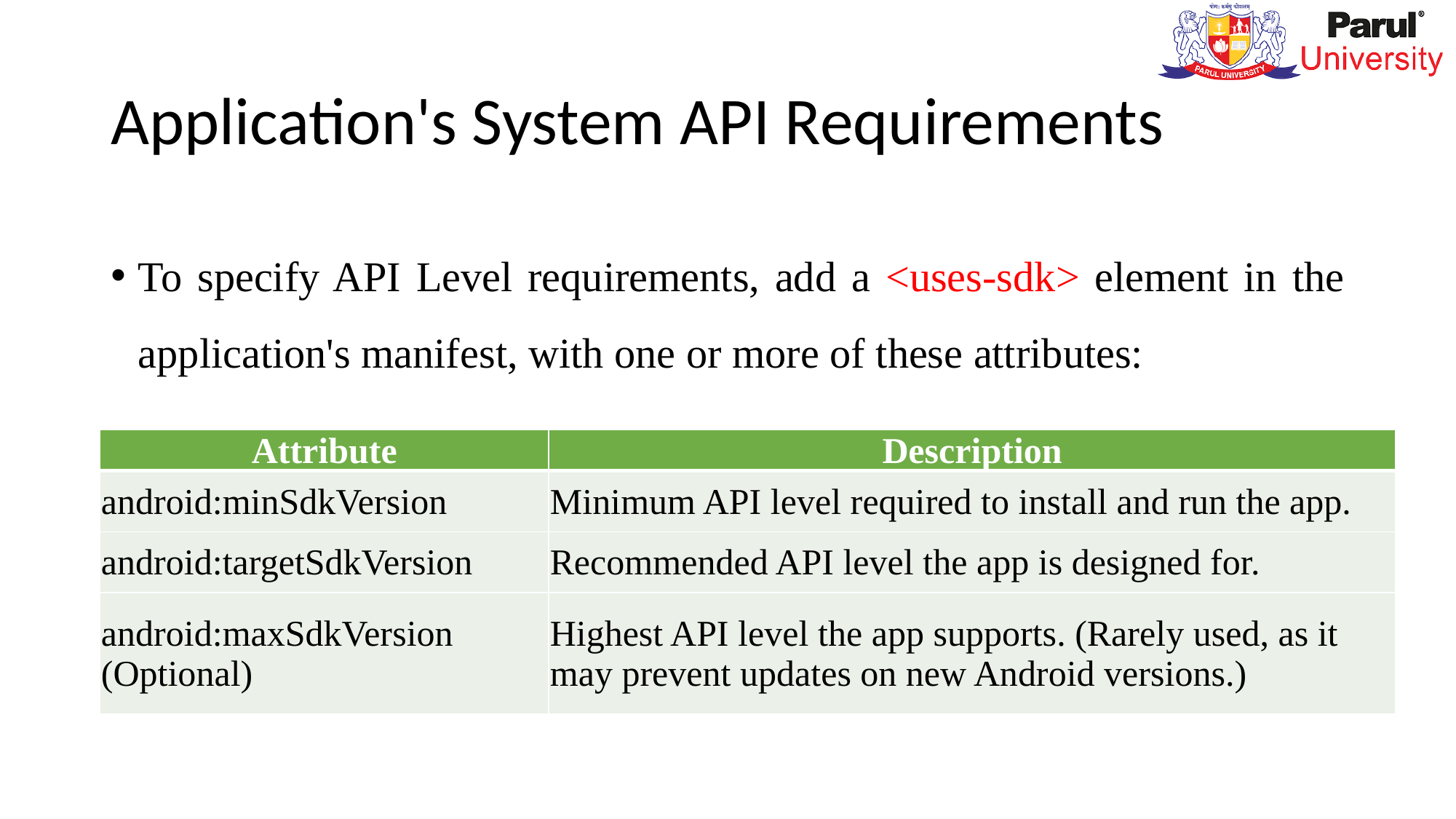

# Application's System API Requirements
To specify API Level requirements, add a <uses-sdk> element in the application's manifest, with one or more of these attributes:
| Attribute | Description |
| --- | --- |
| android:minSdkVersion | Minimum API level required to install and run the app. |
| android:targetSdkVersion | Recommended API level the app is designed for. |
| android:maxSdkVersion (Optional) | Highest API level the app supports. (Rarely used, as it may prevent updates on new Android versions.) |